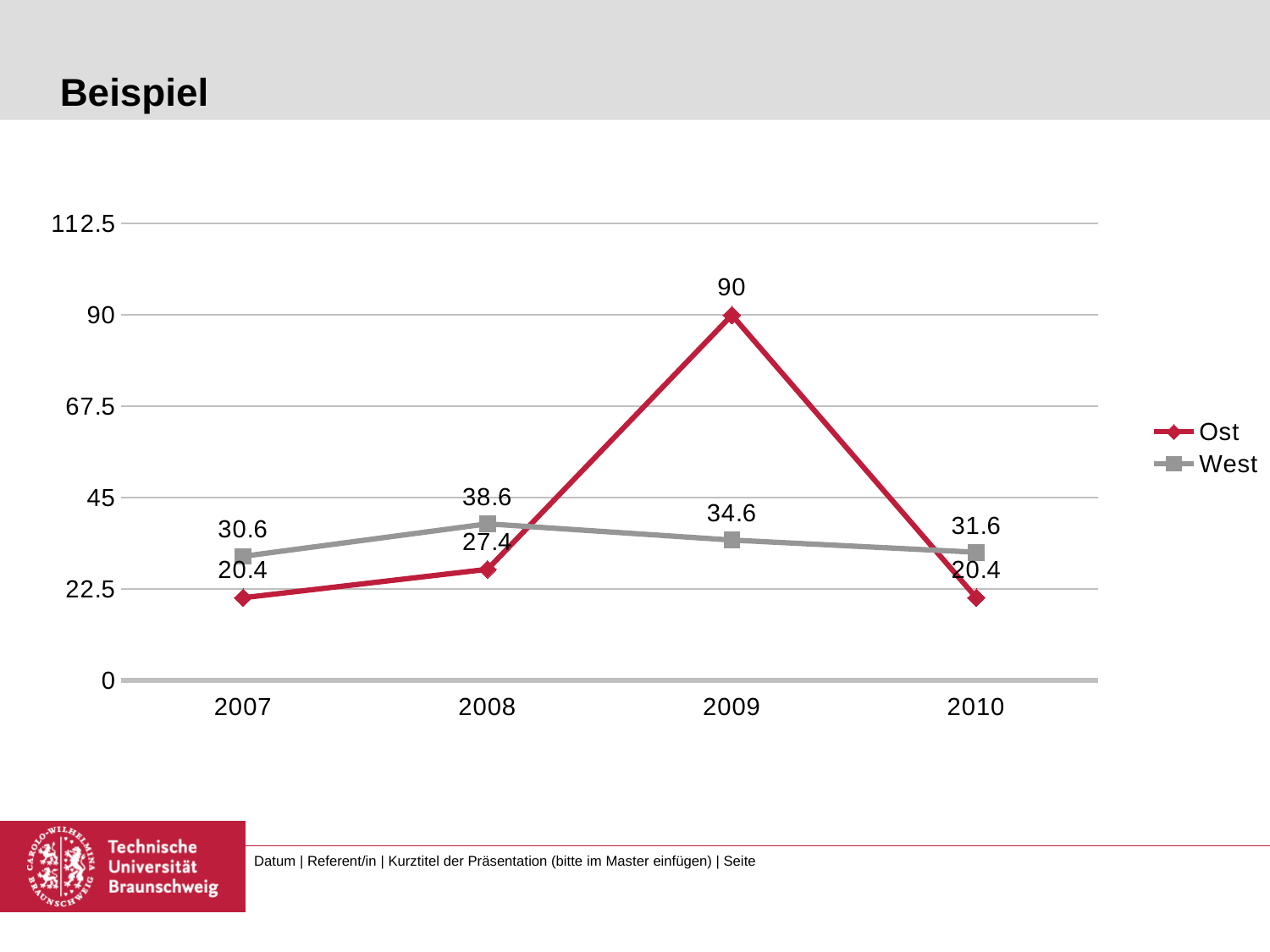

# Beispiel

### Chart

| Category | Ost | West |
|---|---|---|
| 2007 | 20.4 | 30.6 |
| 2008 | 27.4 | 38.6 |
| 2009 | 90.0 | 34.6 |
| 2010 | 20.4 | 31.6 |